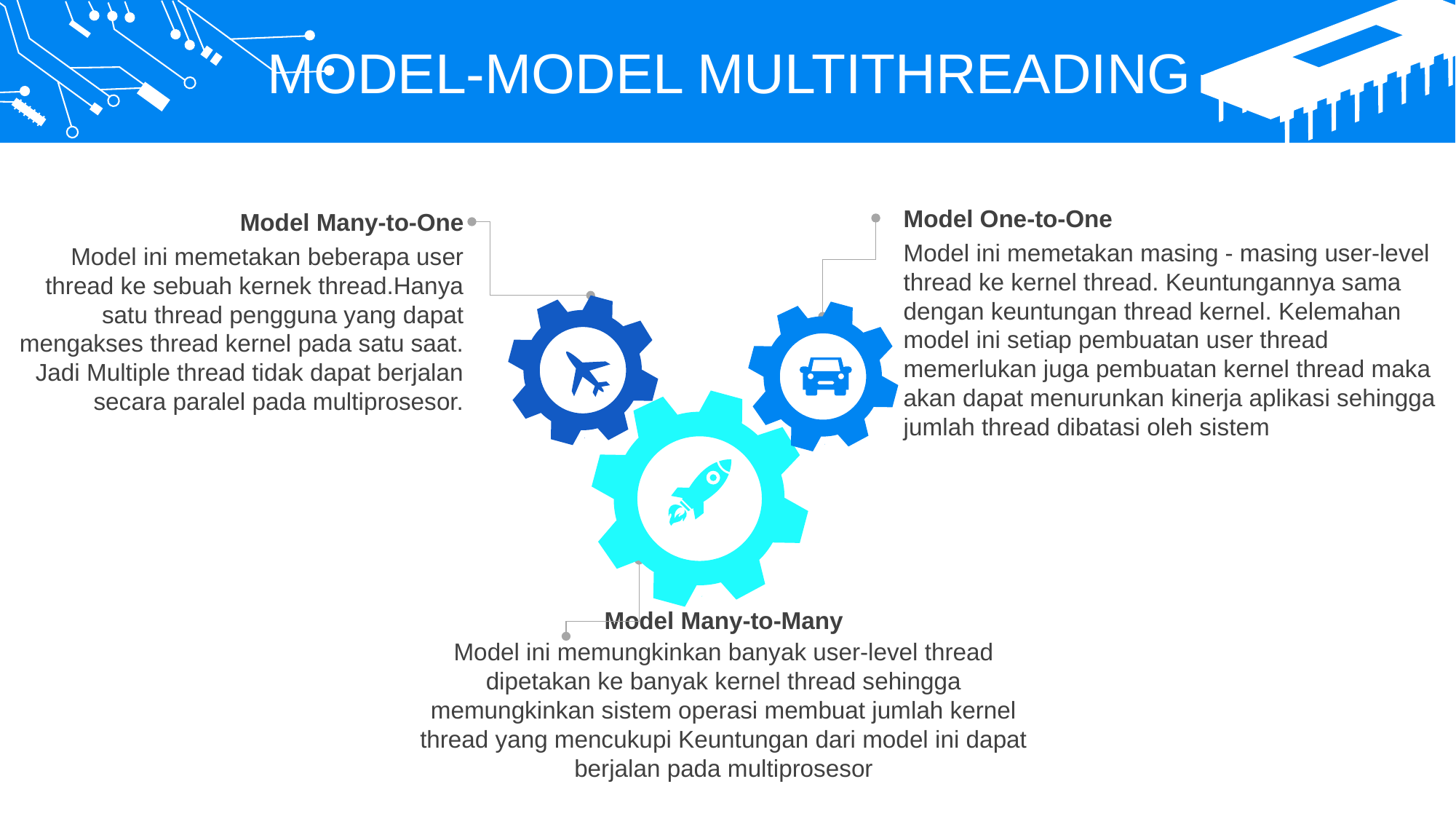

MODEL-MODEL MULTITHREADING
Model One-to-One
Model ini memetakan masing - masing user-level thread ke kernel thread. Keuntungannya sama dengan keuntungan thread kernel. Kelemahan model ini setiap pembuatan user thread memerlukan juga pembuatan kernel thread maka akan dapat menurunkan kinerja aplikasi sehingga jumlah thread dibatasi oleh sistem
Model Many-to-One
Model ini memetakan beberapa user thread ke sebuah kernek thread.Hanya satu thread pengguna yang dapat mengakses thread kernel pada satu saat. Jadi Multiple thread tidak dapat berjalan secara paralel pada multiprosesor.

Model Many-to-Many
Model ini memungkinkan banyak user-level thread dipetakan ke banyak kernel thread sehingga memungkinkan sistem operasi membuat jumlah kernel thread yang mencukupi Keuntungan dari model ini dapat berjalan pada multiprosesor